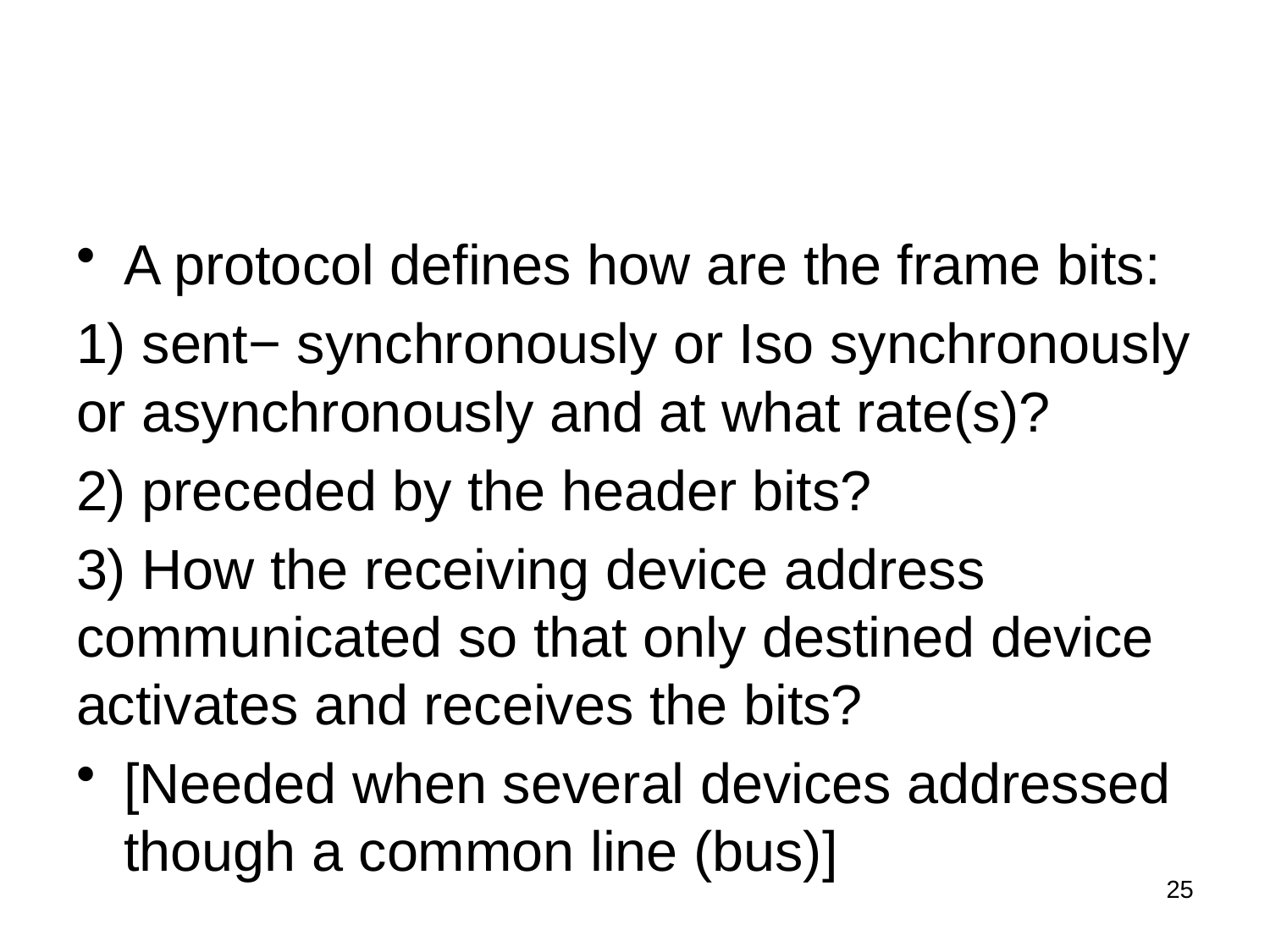

#
A protocol defines how are the frame bits:
1) sent− synchronously or Iso synchronously or asynchronously and at what rate(s)?
2) preceded by the header bits?
3) How the receiving device address communicated so that only destined device activates and receives the bits?
[Needed when several devices addressed though a common line (bus)]
25